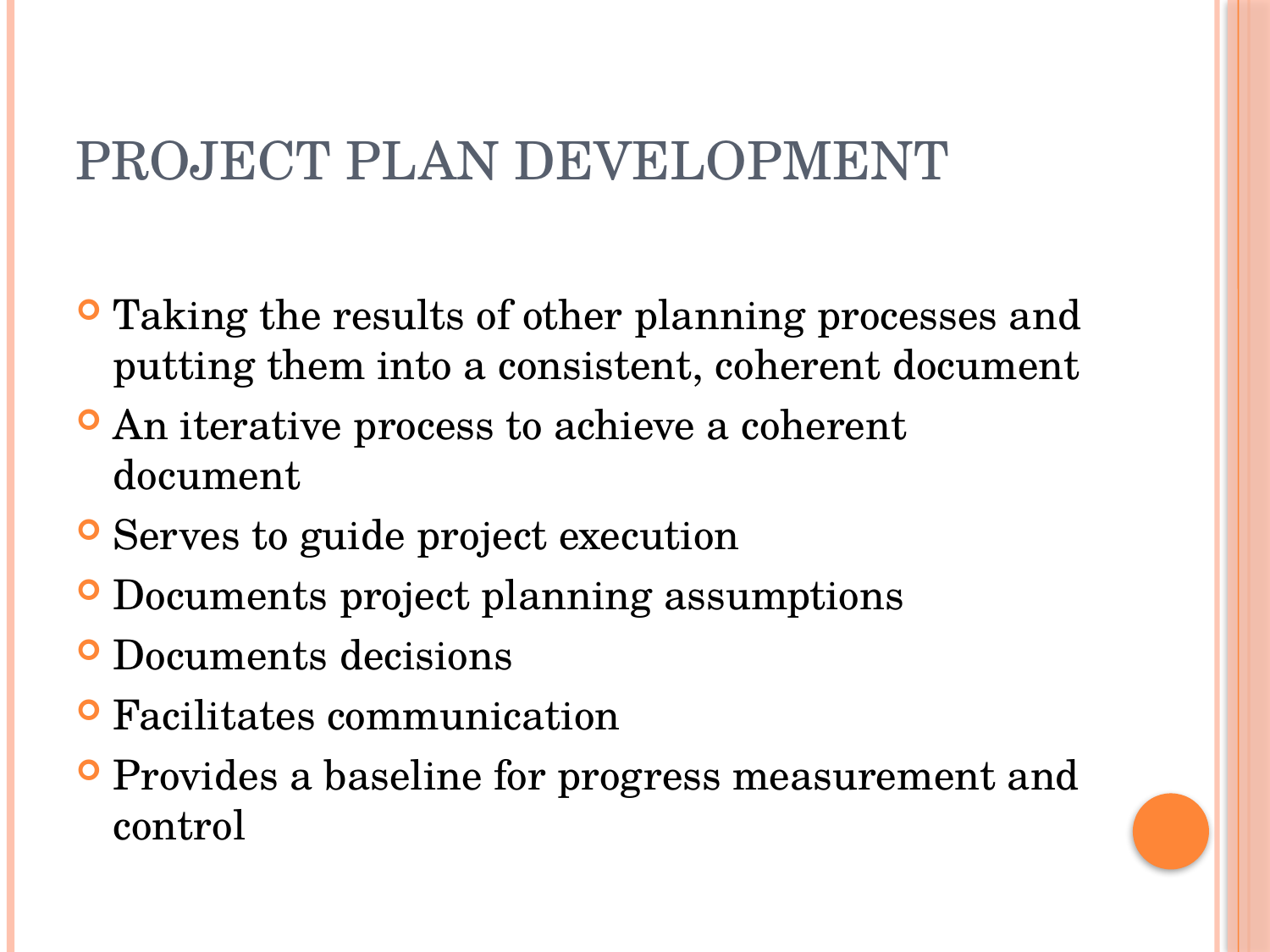

# Project Plan Development

Taking the results of other planning processes and putting them into a consistent, coherent document
An iterative process to achieve a coherent document
Serves to guide project execution
Documents project planning assumptions
Documents decisions
Facilitates communication
Provides a baseline for progress measurement and control